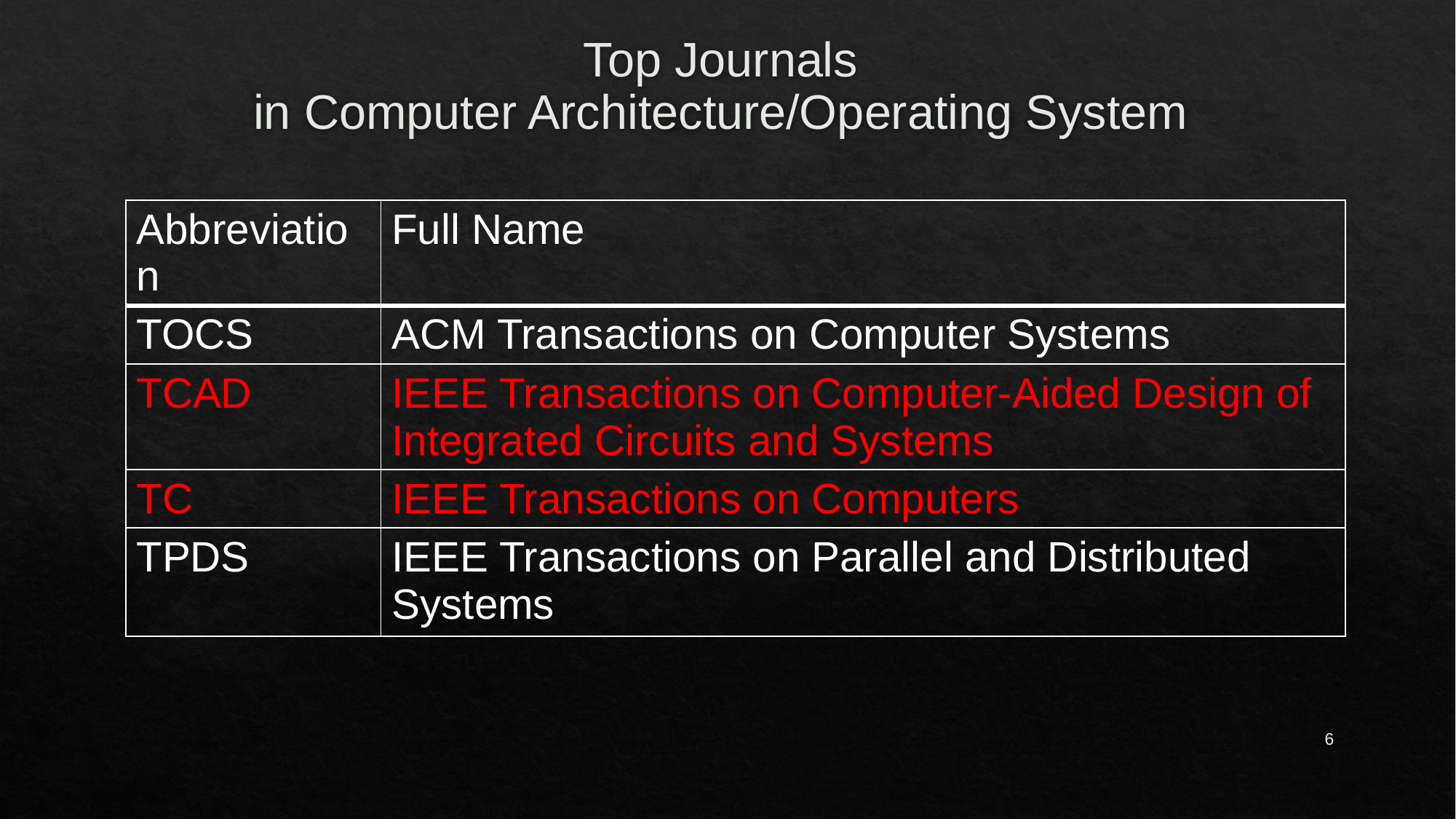

# Top Journals in Computer Architecture/Operating System
| Abbreviation | Full Name |
| --- | --- |
| TOCS | ACM Transactions on Computer Systems |
| TCAD | IEEE Transactions on Computer-Aided Design of Integrated Circuits and Systems |
| TC | IEEE Transactions on Computers |
| TPDS | IEEE Transactions on Parallel and Distributed Systems |
6